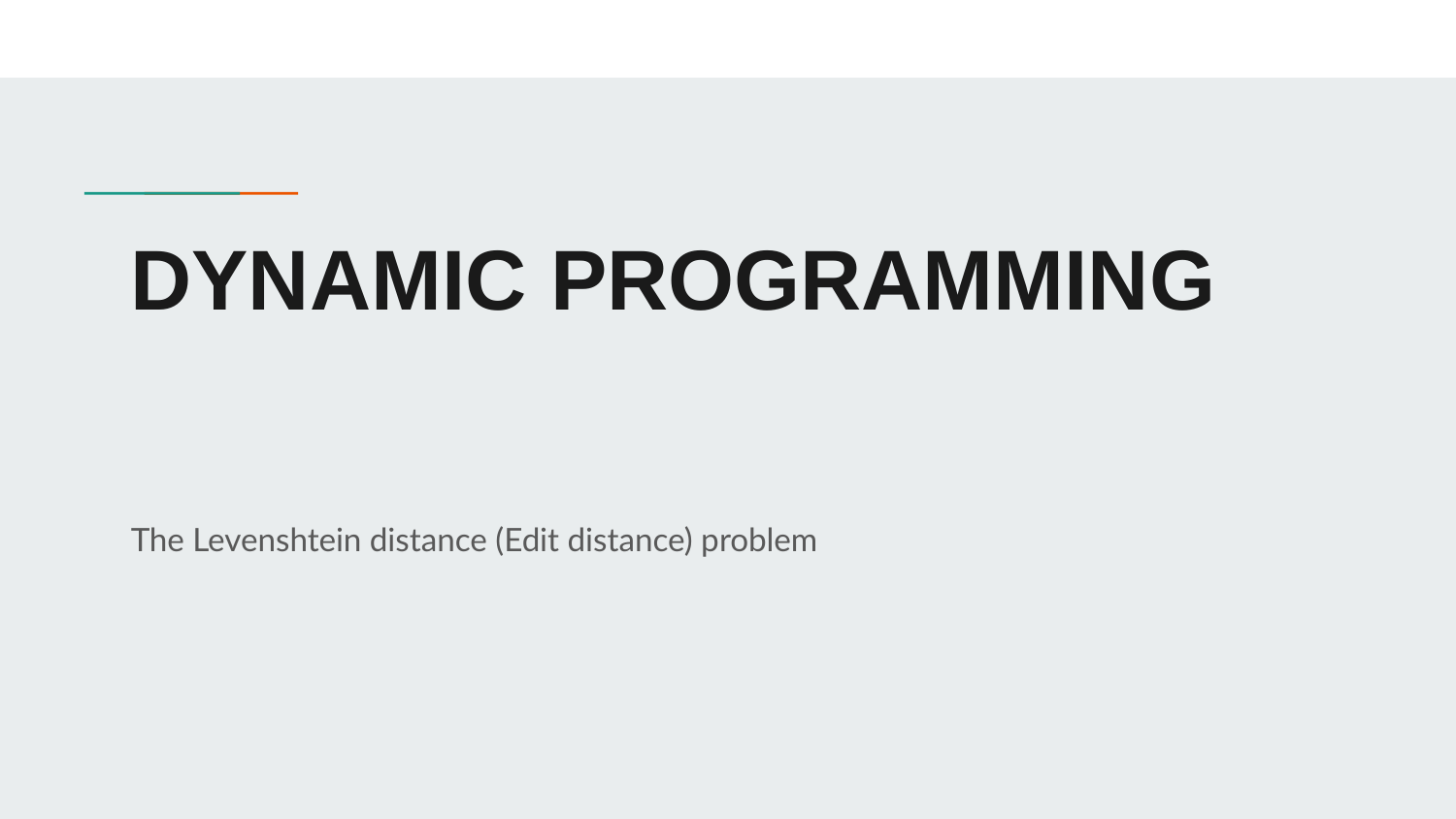

# DYNAMIC PROGRAMMING
The Levenshtein distance (Edit distance) problem